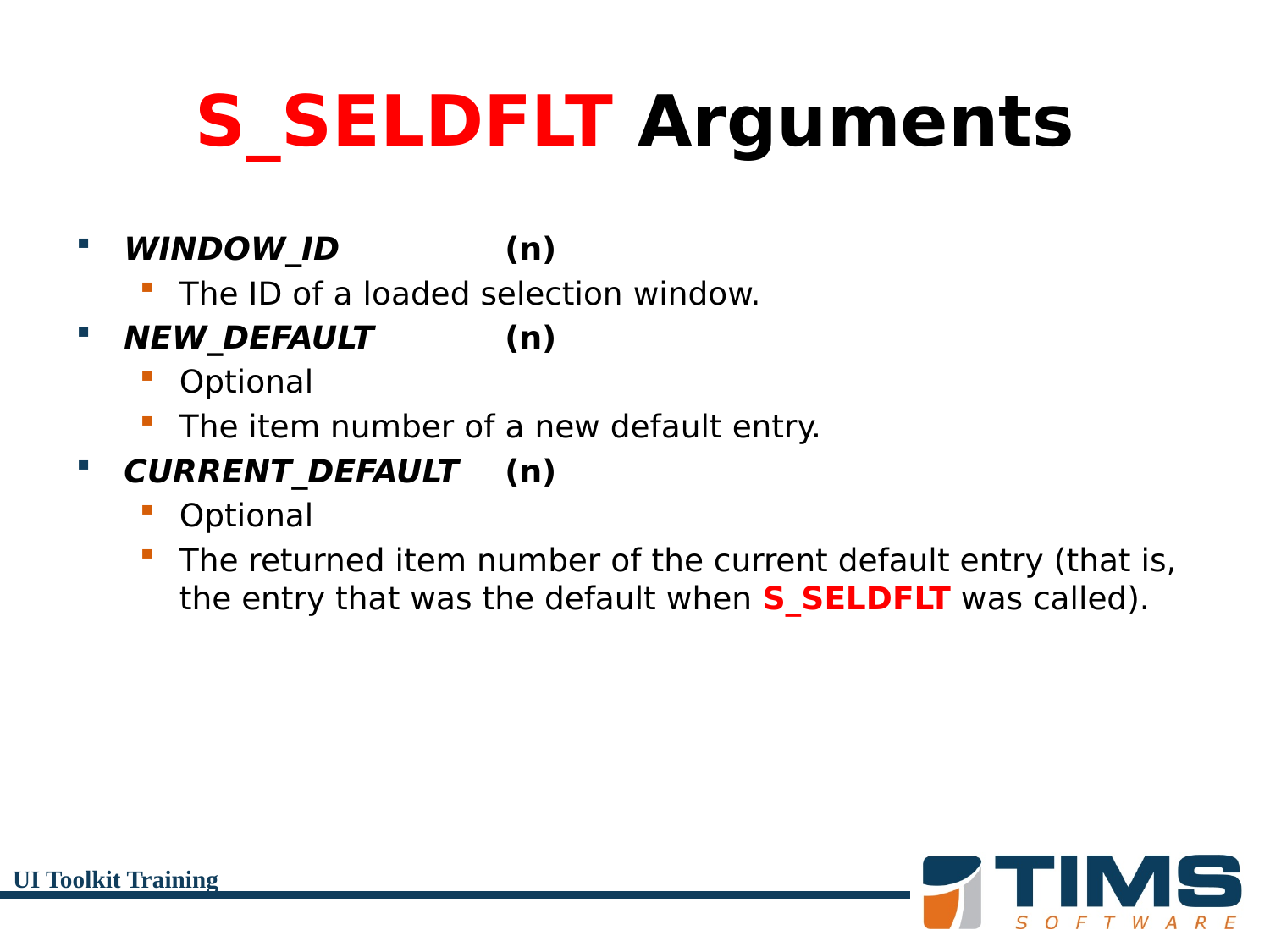

# S_SELDFLT Arguments
WINDOW_ID		(n)
The ID of a loaded selection window.
NEW_DEFAULT		(n)
Optional
The item number of a new default entry.
CURRENT_DEFAULT	(n)
Optional
The returned item number of the current default entry (that is, the entry that was the default when S_SELDFLT was called).
UI Toolkit Training